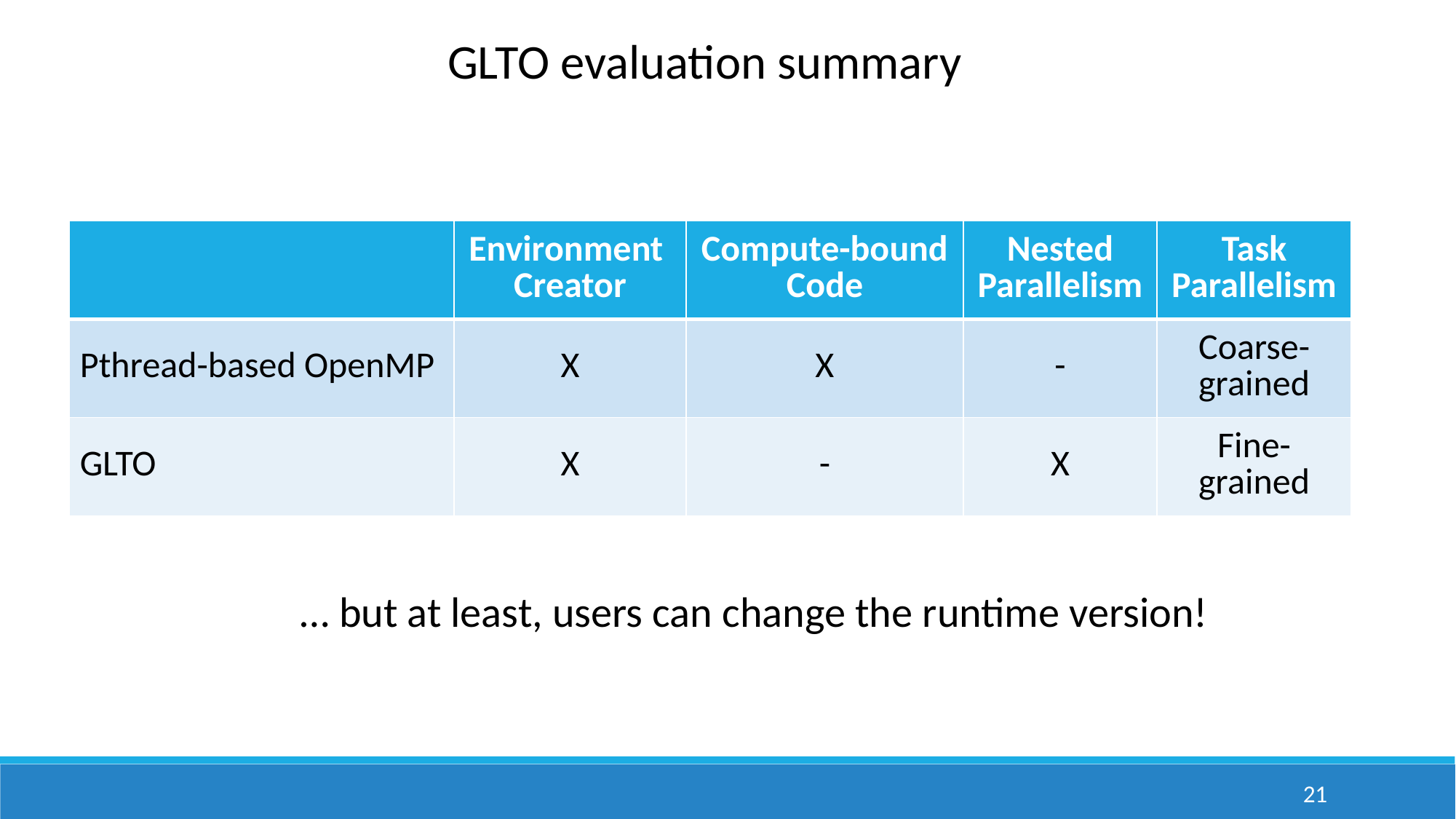

GLTO evaluation summary
|  | Environment Creator | Compute-bound Code | Nested Parallelism | Task Parallelism |
| --- | --- | --- | --- | --- |
| Pthread-based OpenMP | X | X | - | Coarse-grained |
| GLTO | X | - | X | Fine-grained |
… but at least, users can change the runtime version!
21